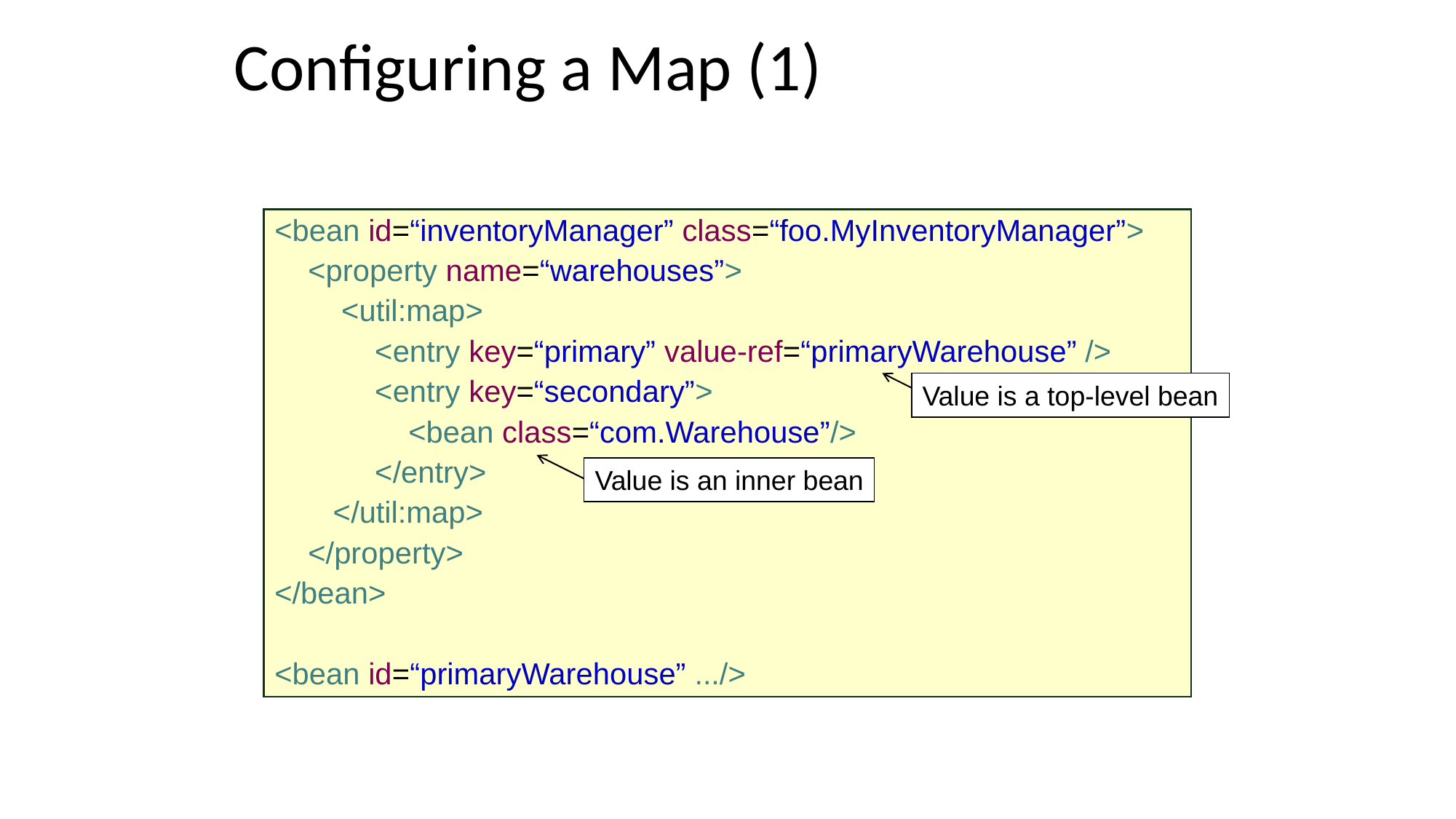

Configuring a Map (1)
<bean id=“inventoryManager” class=“foo.MyInventoryManager”>
    <property name=“warehouses”>
        <util:map>
            <entry key=“primary” value-ref=“primaryWarehouse” />
            <entry key=“secondary”>
                <bean class=“com.Warehouse”/>
            </entry>
       </util:map>
    </property>
</bean>

<bean id=“primaryWarehouse” .../>

Value is a top-level bean

Value is an inner bean